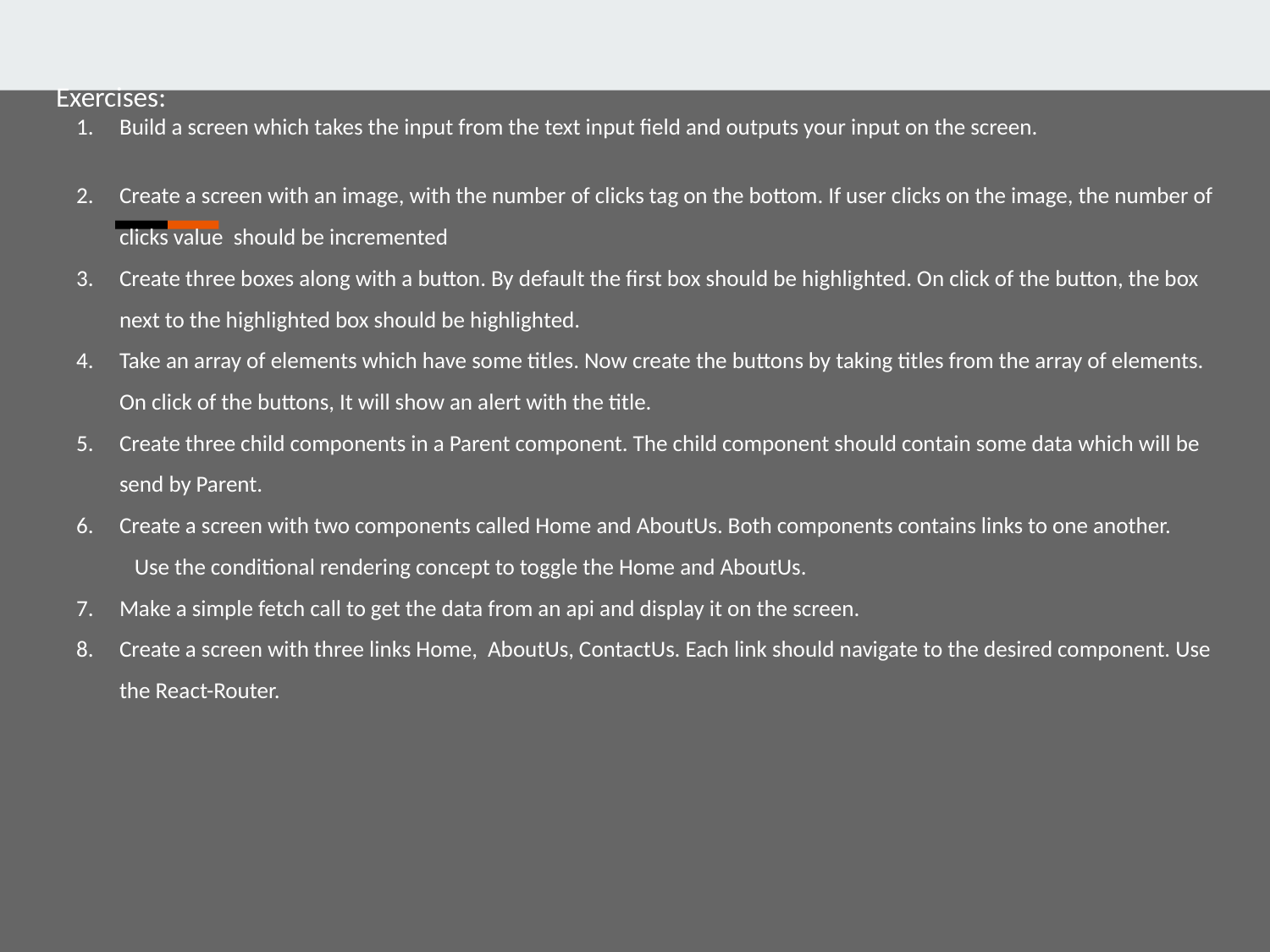

Exercises:
Build a screen which takes the input from the text input field and outputs your input on the screen.

Create a screen with an image, with the number of clicks tag on the bottom. If user clicks on the image, the number of clicks value  should be incremented
Create three boxes along with a button. By default the first box should be highlighted. On click of the button, the box next to the highlighted box should be highlighted.
Take an array of elements which have some titles. Now create the buttons by taking titles from the array of elements. On click of the buttons, It will show an alert with the title.
Create three child components in a Parent component. The child component should contain some data which will be send by Parent.
Create a screen with two components called Home and AboutUs. Both components contains links to one another.            Use the conditional rendering concept to toggle the Home and AboutUs.
Make a simple fetch call to get the data from an api and display it on the screen.
Create a screen with three links Home,  AboutUs, ContactUs. Each link should navigate to the desired component. Use the React-Router.